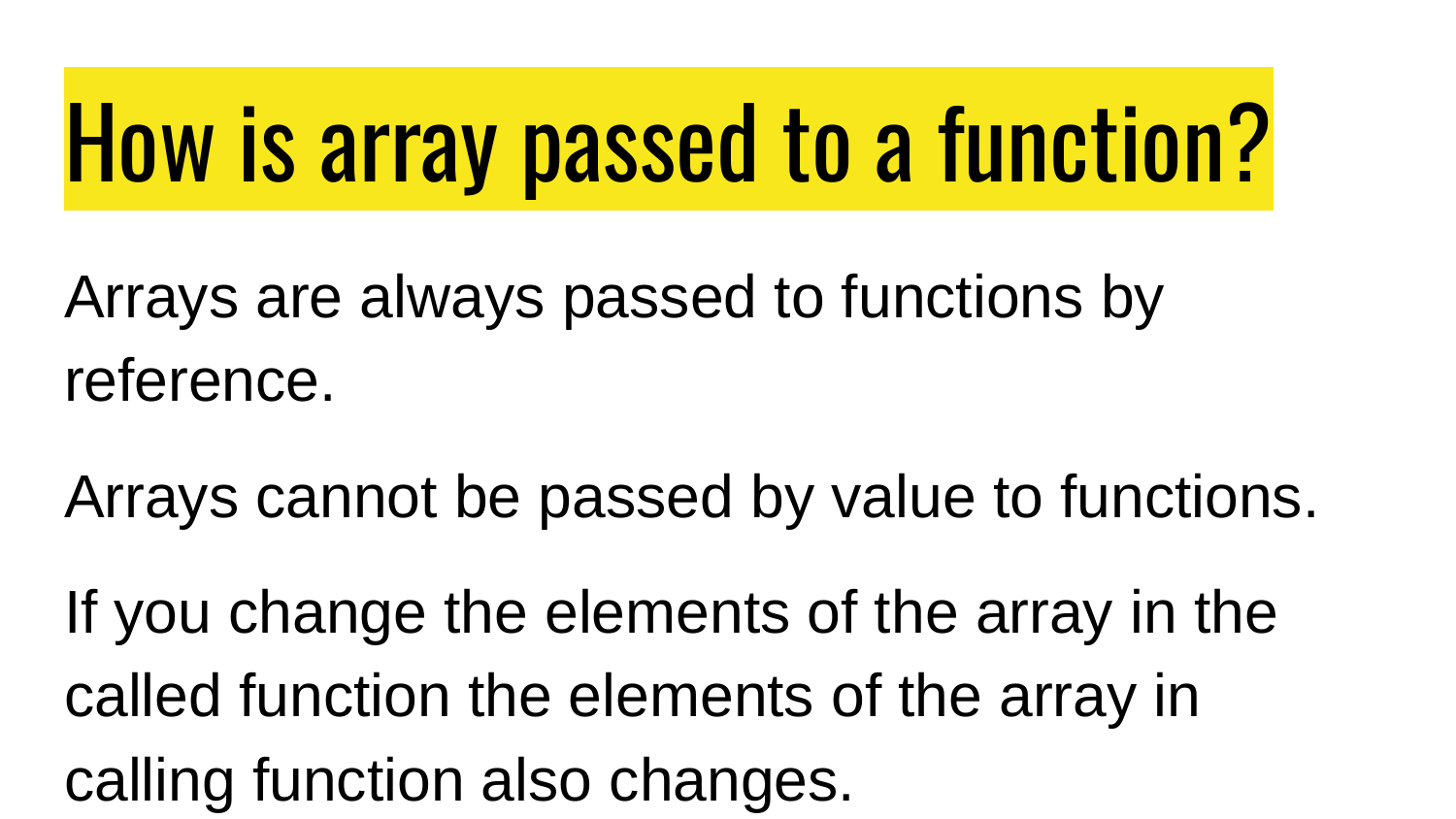

# How is array passed to a function?
Arrays are always passed to functions by reference.
Arrays cannot be passed by value to functions.
If you change the elements of the array in the called function the elements of the array in calling function also changes.